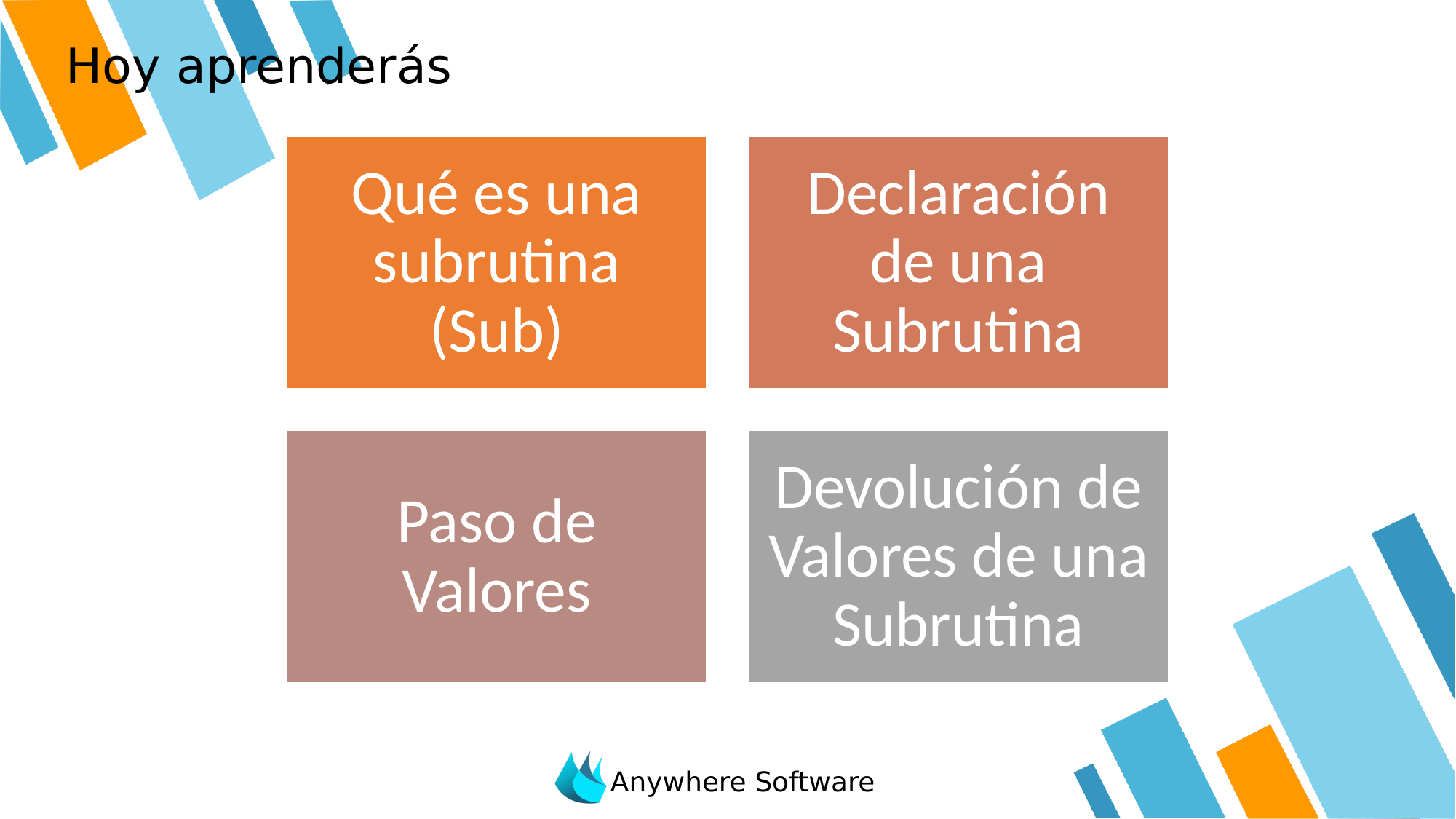

# Hoy aprenderás
Qué es una subrutina (Sub)
Declaración de una Subrutina
Paso de Valores
Devolución de Valores de una Subrutina